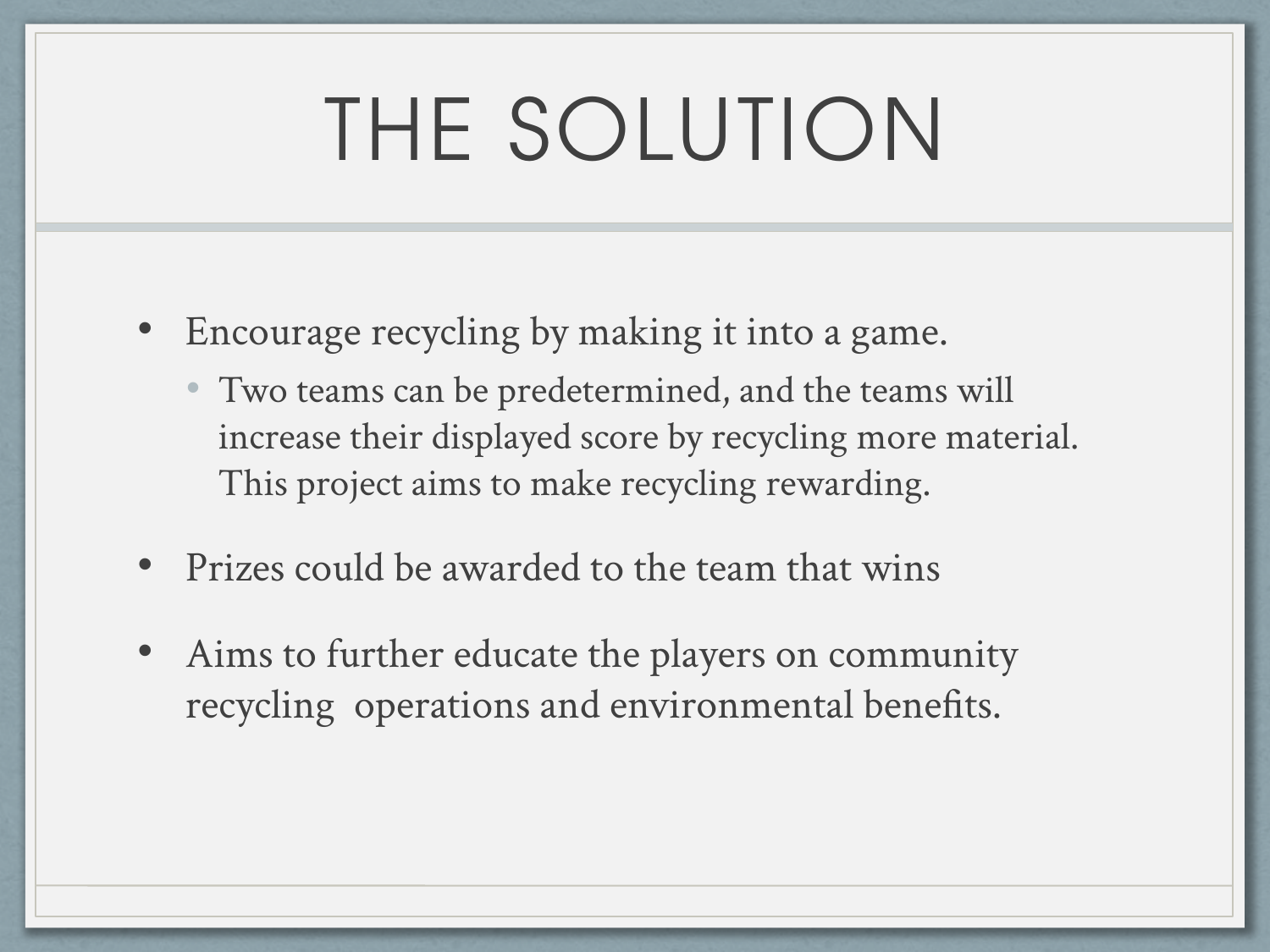

# THE SOLUTION
Encourage recycling by making it into a game.
Two teams can be predetermined, and the teams will increase their displayed score by recycling more material. This project aims to make recycling rewarding.
Prizes could be awarded to the team that wins
Aims to further educate the players on community recycling  operations and environmental benefits.